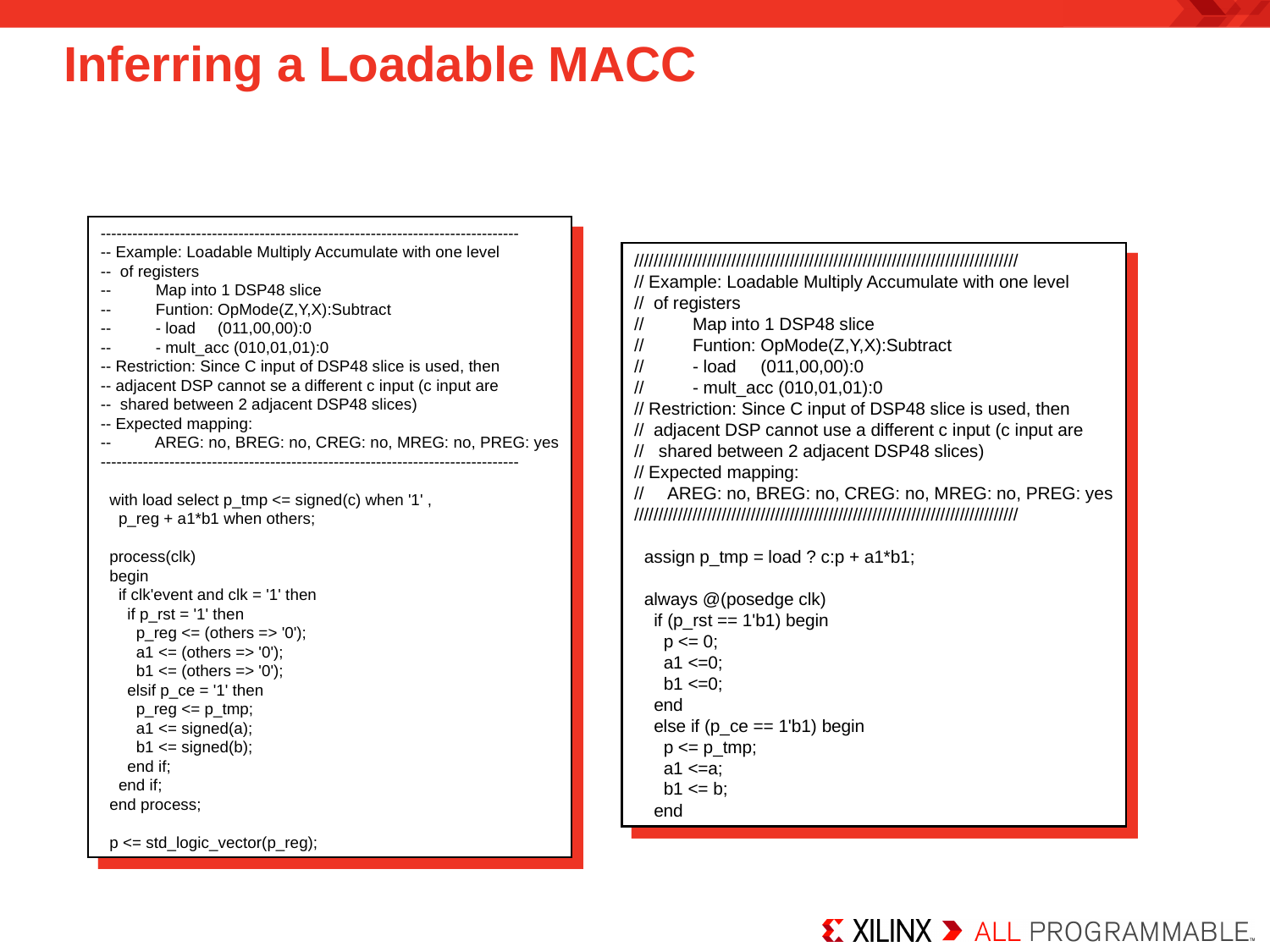

# Inferring a Loadable MACC
-------------------------------------------------------------------------------
-- Example: Loadable Multiply Accumulate with one level
--  of registers
--          Map into 1 DSP48 slice
--          Funtion: OpMode(Z,Y,X):Subtract
--          - load     (011,00,00):0
--          - mult_acc (010,01,01):0
-- Restriction: Since C input of DSP48 slice is used, then
-- adjacent DSP cannot se a different c input (c input are
--  shared between 2 adjacent DSP48 slices)
-- Expected mapping:
--          AREG: no, BREG: no, CREG: no, MREG: no, PREG: yes
-------------------------------------------------------------------------------

  with load select p_tmp <= signed(c) when '1' ,
    p_reg + a1*b1 when others;

  process(clk)
  begin
    if clk'event and clk = '1' then
      if p_rst = '1' then
        p_reg <= (others => '0');
        a1 <= (others => '0');
        b1 <= (others => '0');
      elsif p_ce = '1' then
        p_reg <= p_tmp;
        a1 <= signed(a);
        b1 <= signed(b);
      end if;
    end if;
  end process;

  p <= std_logic_vector(p_reg);
///////////////////////////////////////////////////////////////////////////////
// Example: Loadable Multiply Accumulate with one level
//  of registers
//          Map into 1 DSP48 slice
//          Funtion: OpMode(Z,Y,X):Subtract
//          - load     (011,00,00):0
//          - mult_acc (010,01,01):0
// Restriction: Since C input of DSP48 slice is used, then
//  adjacent DSP cannot use a different c input (c input are
//   shared between 2 adjacent DSP48 slices)
// Expected mapping:
//     AREG: no, BREG: no, CREG: no, MREG: no, PREG: yes
///////////////////////////////////////////////////////////////////////////////

  assign p_tmp = load ? c:p + a1*b1;

  always @(posedge clk)
    if (p_rst == 1'b1) begin
      p <= 0;
      a1 <=0;
      b1 <=0;
    end
    else if (p_ce == 1'b1) begin
      p <= p_tmp;
      a1 <=a;
      b1 <= b;
    end